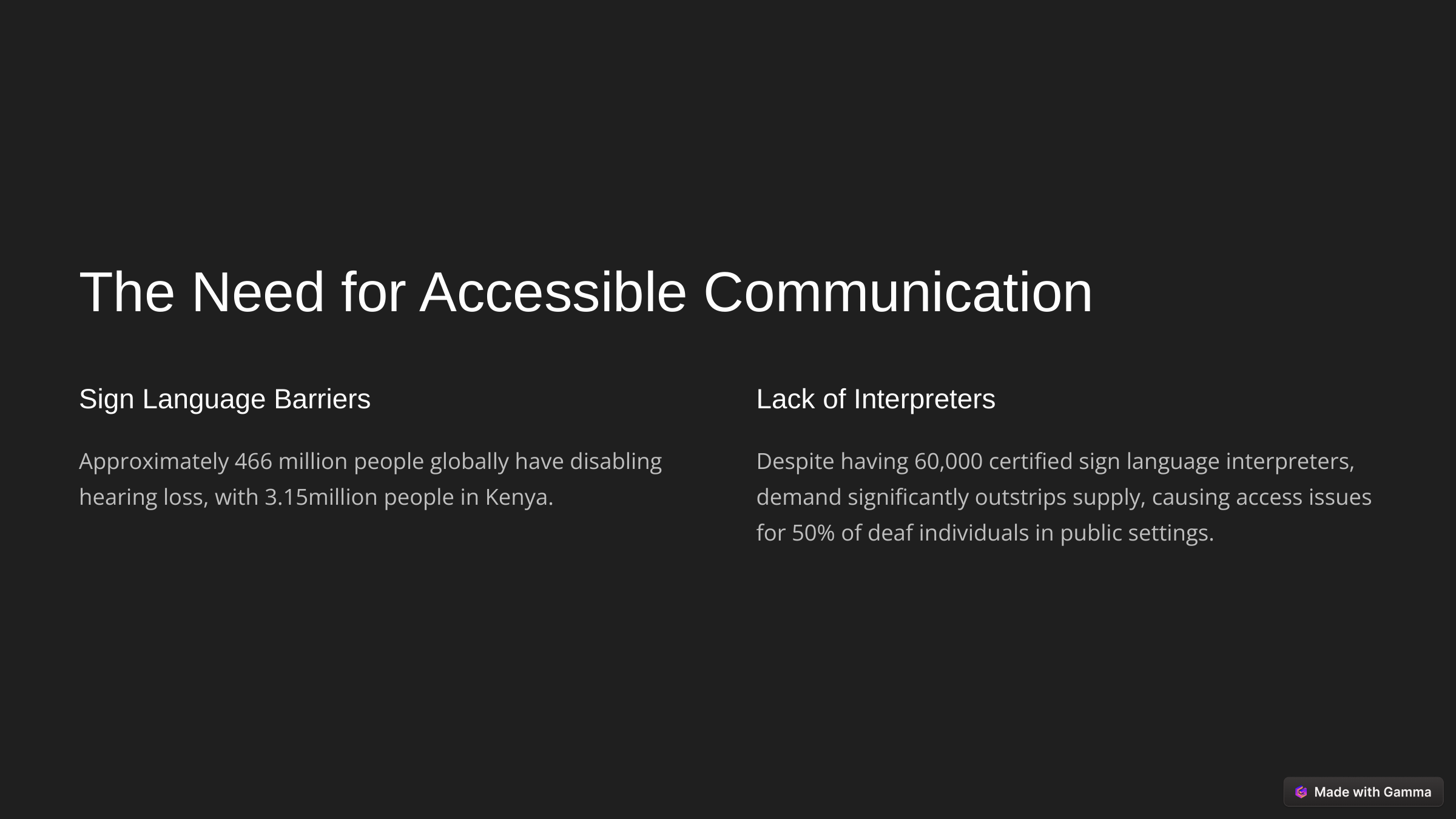

The Need for Accessible Communication
Sign Language Barriers
Lack of Interpreters
Approximately 466 million people globally have disabling hearing loss, with 3.15million people in Kenya.
Despite having 60,000 certified sign language interpreters, demand significantly outstrips supply, causing access issues for 50% of deaf individuals in public settings.